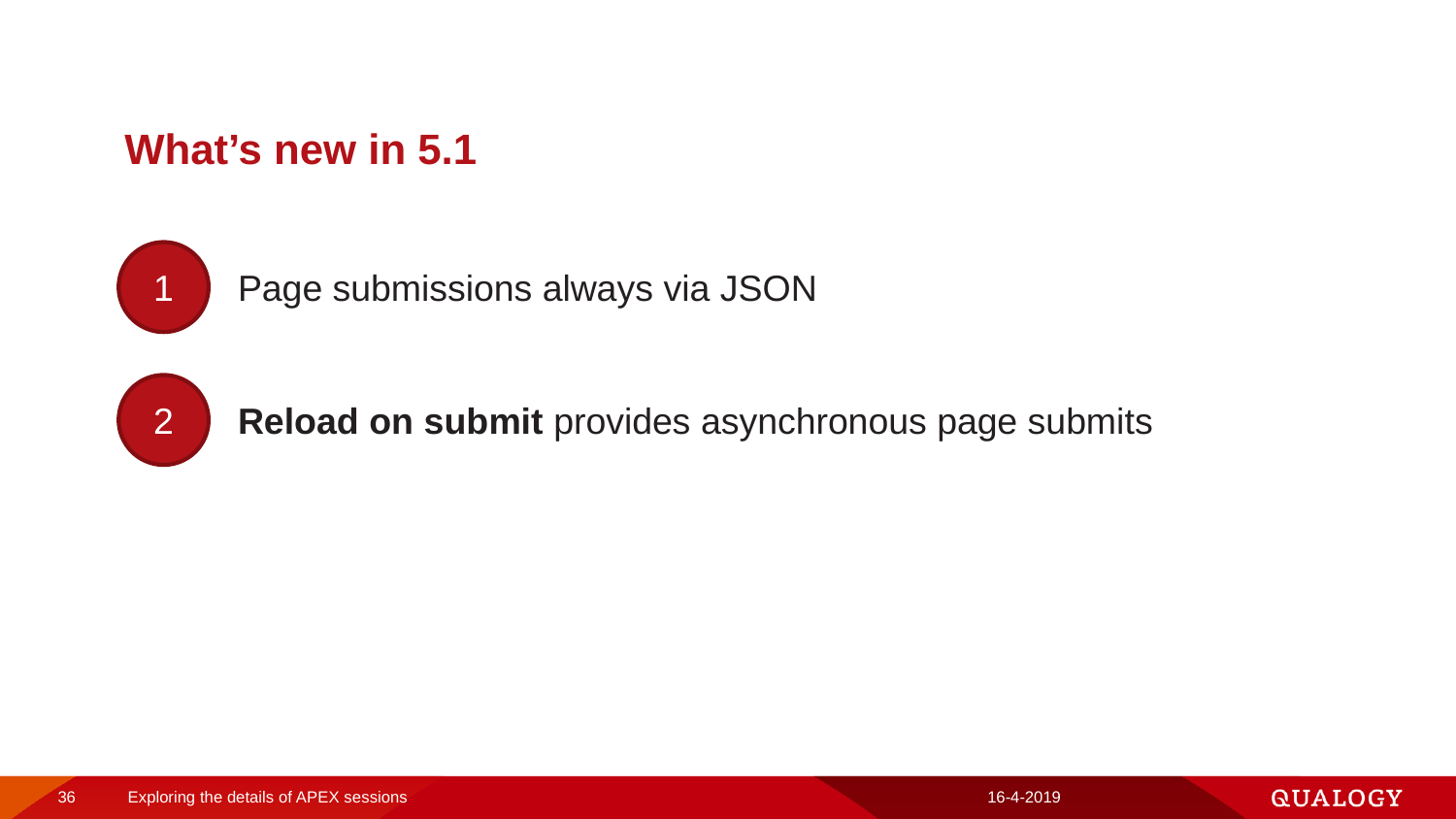

# What’s new in 5.1
1
Page submissions always via JSON
2
Reload on submit provides asynchronous page submits
36
Exploring the details of APEX sessions
16-4-2019